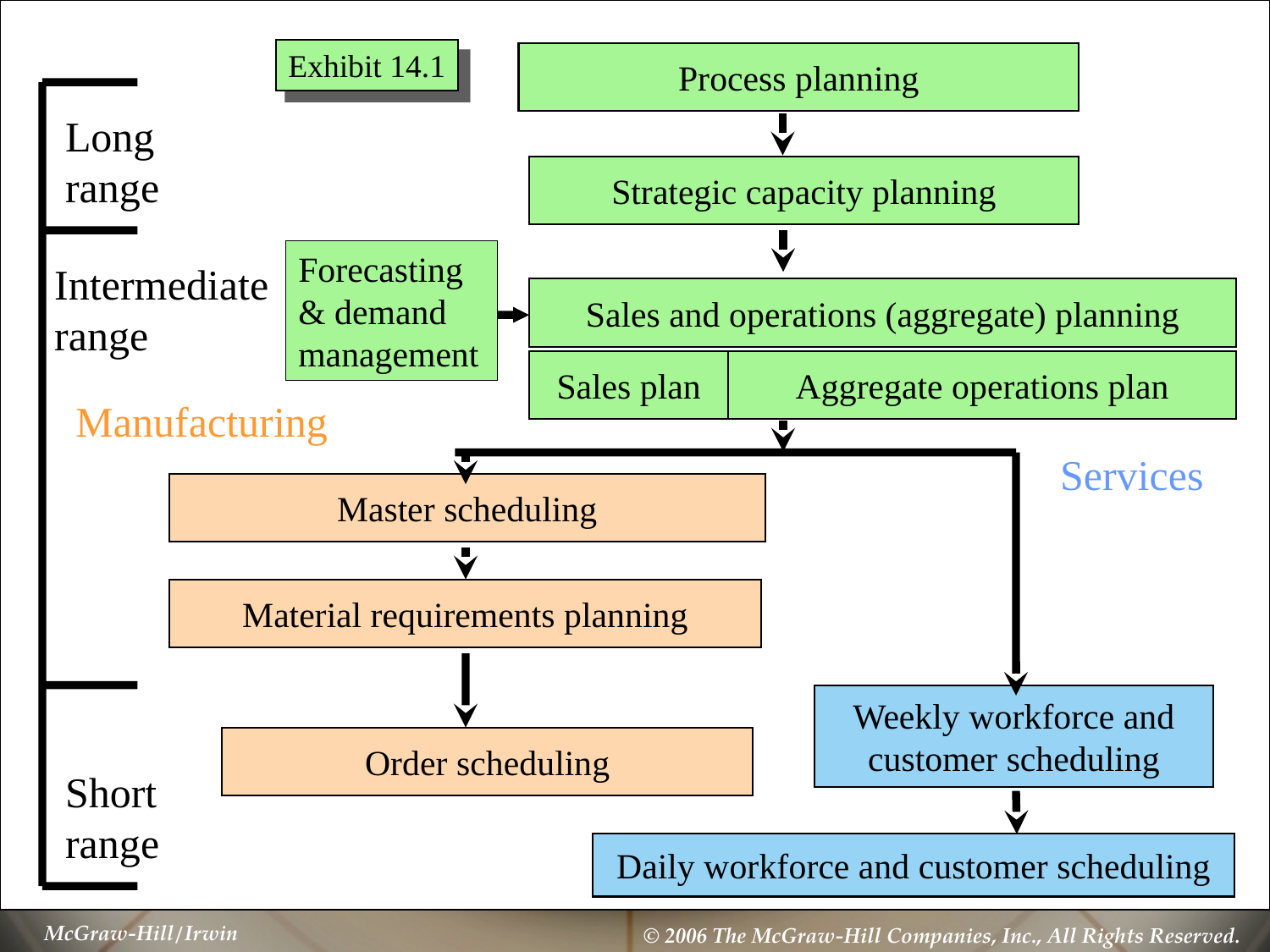

Exhibit 14.1
Process planning

Long
range

Strategic capacity planning

Forecasting & demand management
Intermediate
range
Sales and operations (aggregate) planning

Sales plan
Aggregate operations plan
Manufacturing

Services

Master scheduling

Material requirements planning

Weekly workforce and
customer scheduling
Order scheduling
Short
range

Daily workforce and customer scheduling